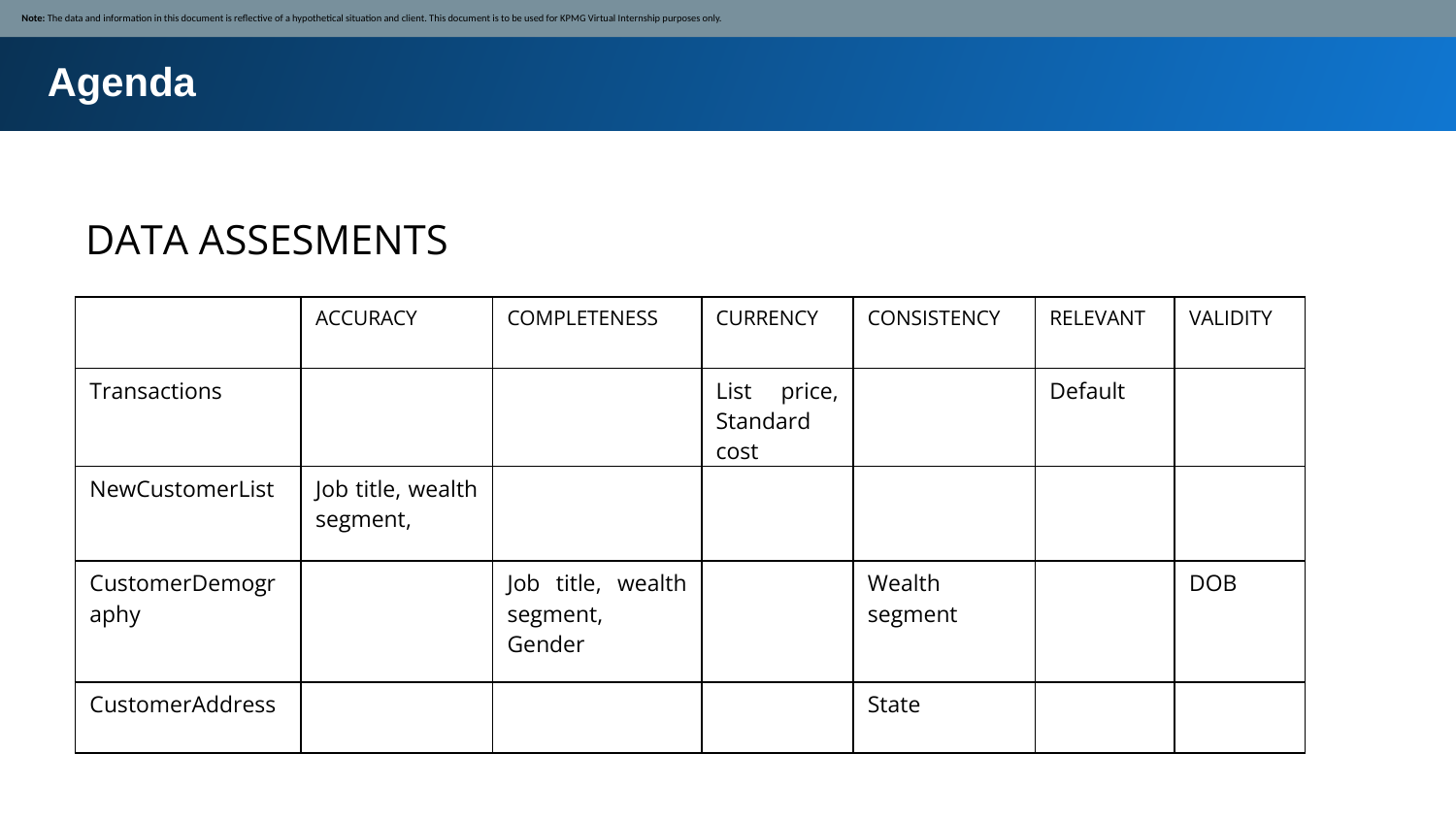

Note: The data and information in this document is reflective of a hypothetical situation and client. This document is to be used for KPMG Virtual Internship purposes only.
Agenda
DATA ASSESMENTS
|  | ACCURACY | COMPLETENESS | CURRENCY | CONSISTENCY | RELEVANT | VALIDITY |
| --- | --- | --- | --- | --- | --- | --- |
| Transactions |  |  | List price, Standard cost |  | Default |  |
| NewCustomerList | Job title, wealth segment, |  |  |  |  |  |
| CustomerDemography |  | Job title, wealth segment, Gender |  | Wealth segment |  | DOB |
| CustomerAddress |  |  |  | State |  |  |